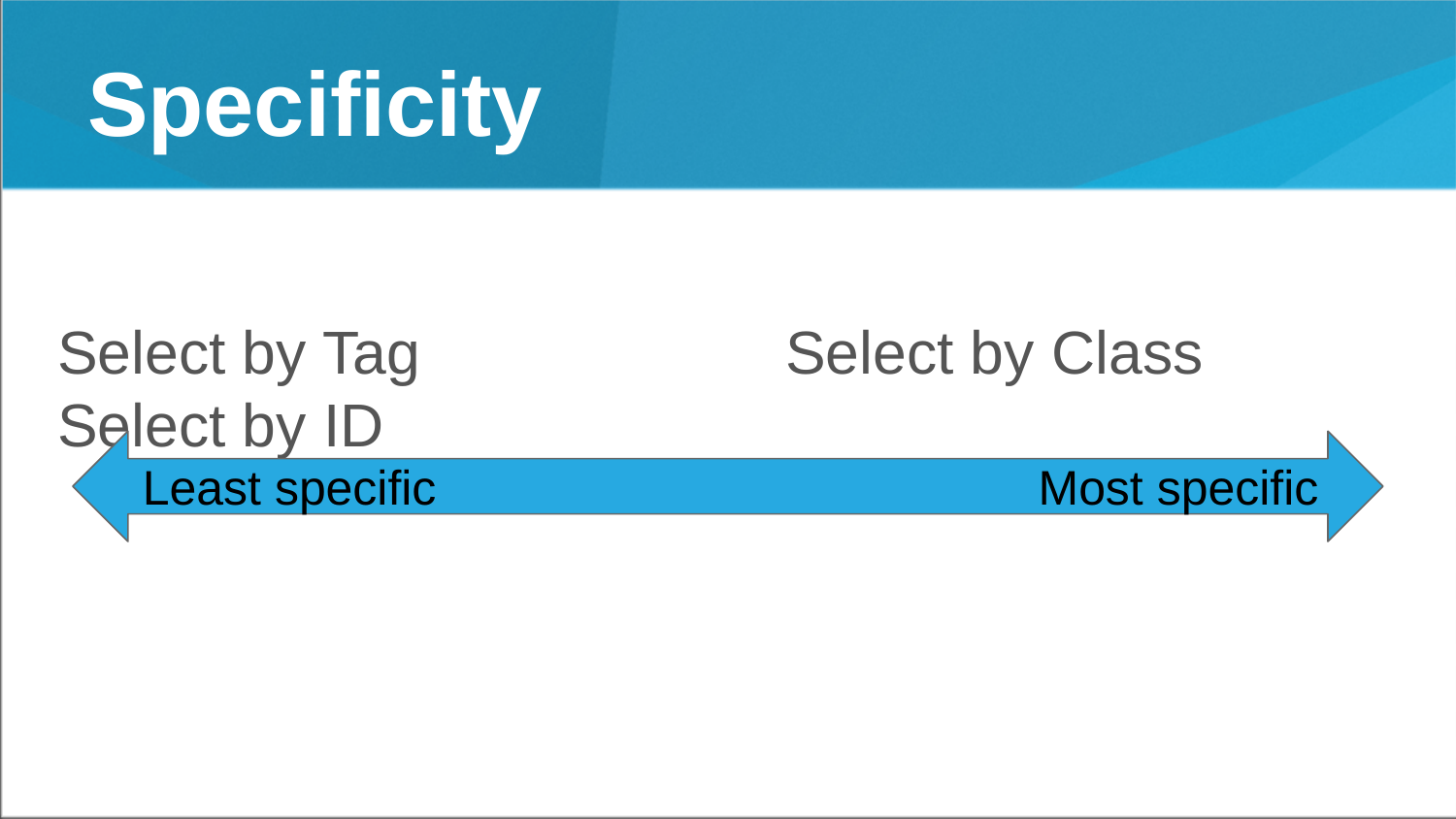

# Specificity

Select by Tag			Select by Class		Select by ID

Least specific
Most specific